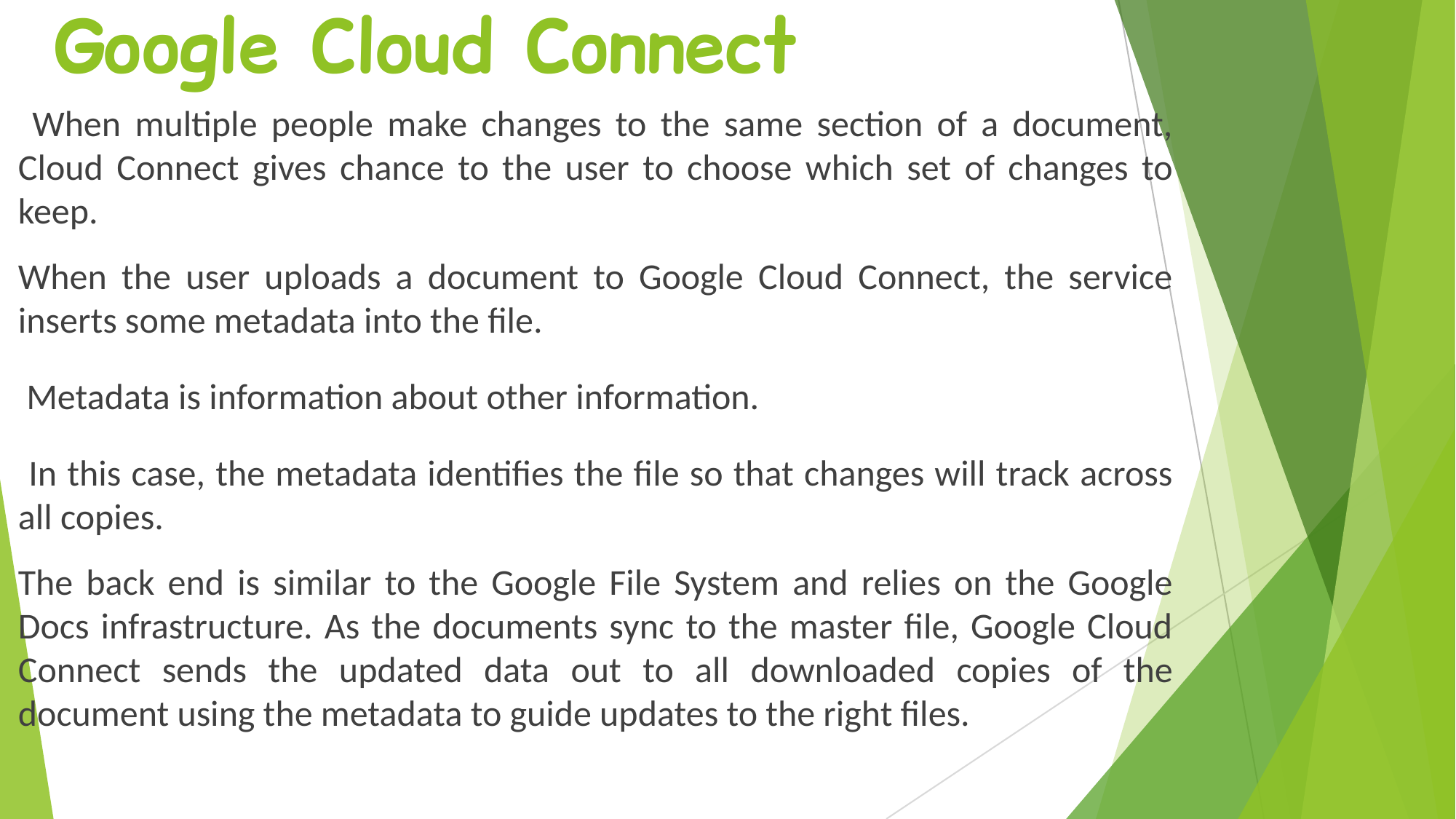

# Google Cloud Connect
 When multiple people make changes to the same section of a document, Cloud Connect gives chance to the user to choose which set of changes to keep.

When the user uploads a document to Google Cloud Connect, the service inserts some metadata into the file.

 Metadata is information about other information.

 In this case, the metadata identifies the file so that changes will track across all copies.

The back end is similar to the Google File System and relies on the Google Docs infrastructure. As the documents sync to the master file, Google Cloud Connect sends the updated data out to all downloaded copies of the document using the metadata to guide updates to the right files.